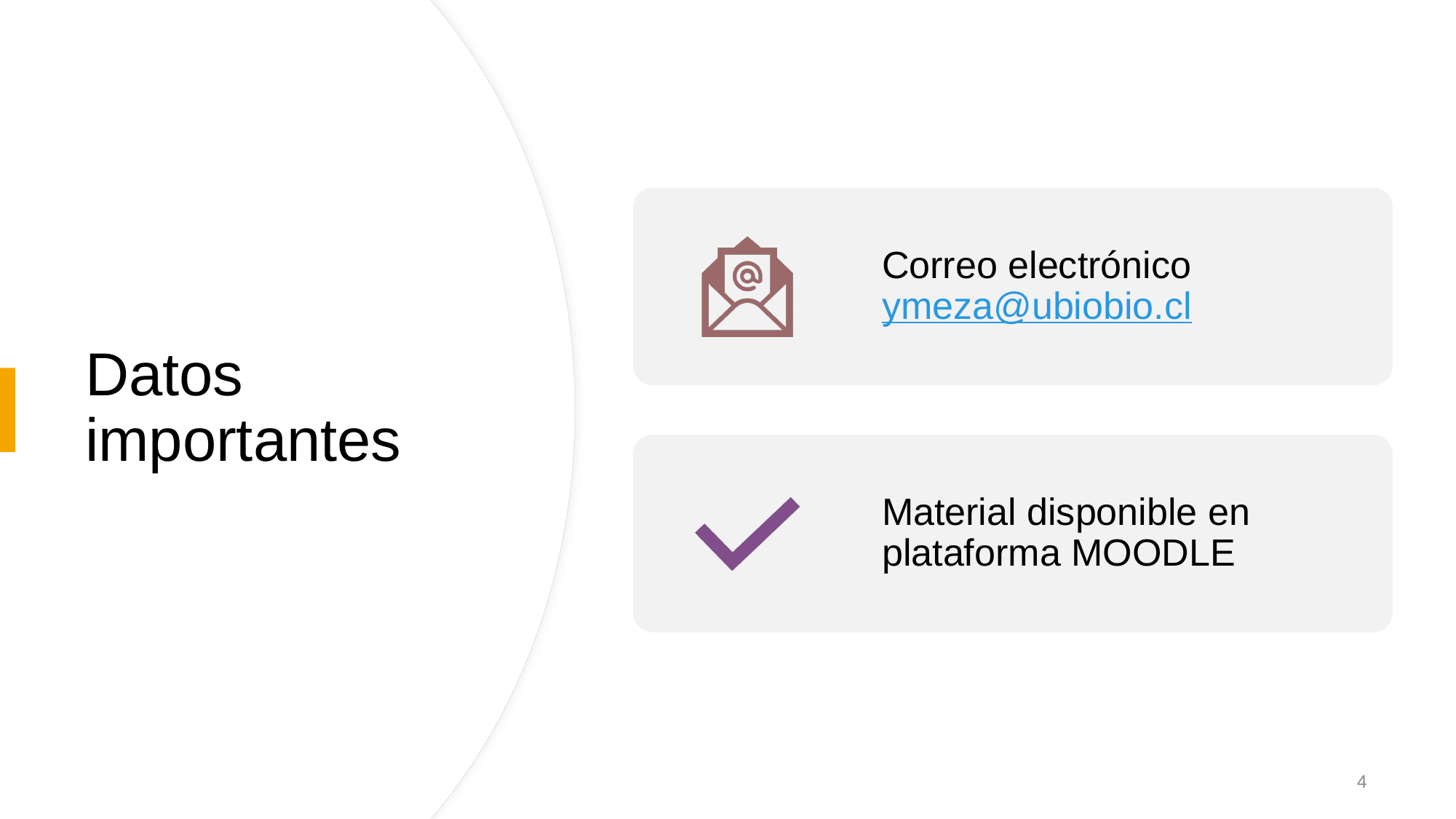

Correo electrónico ymeza@ubiobio.cl
Material disponible en plataforma MOODLE
# Datos importantes

4